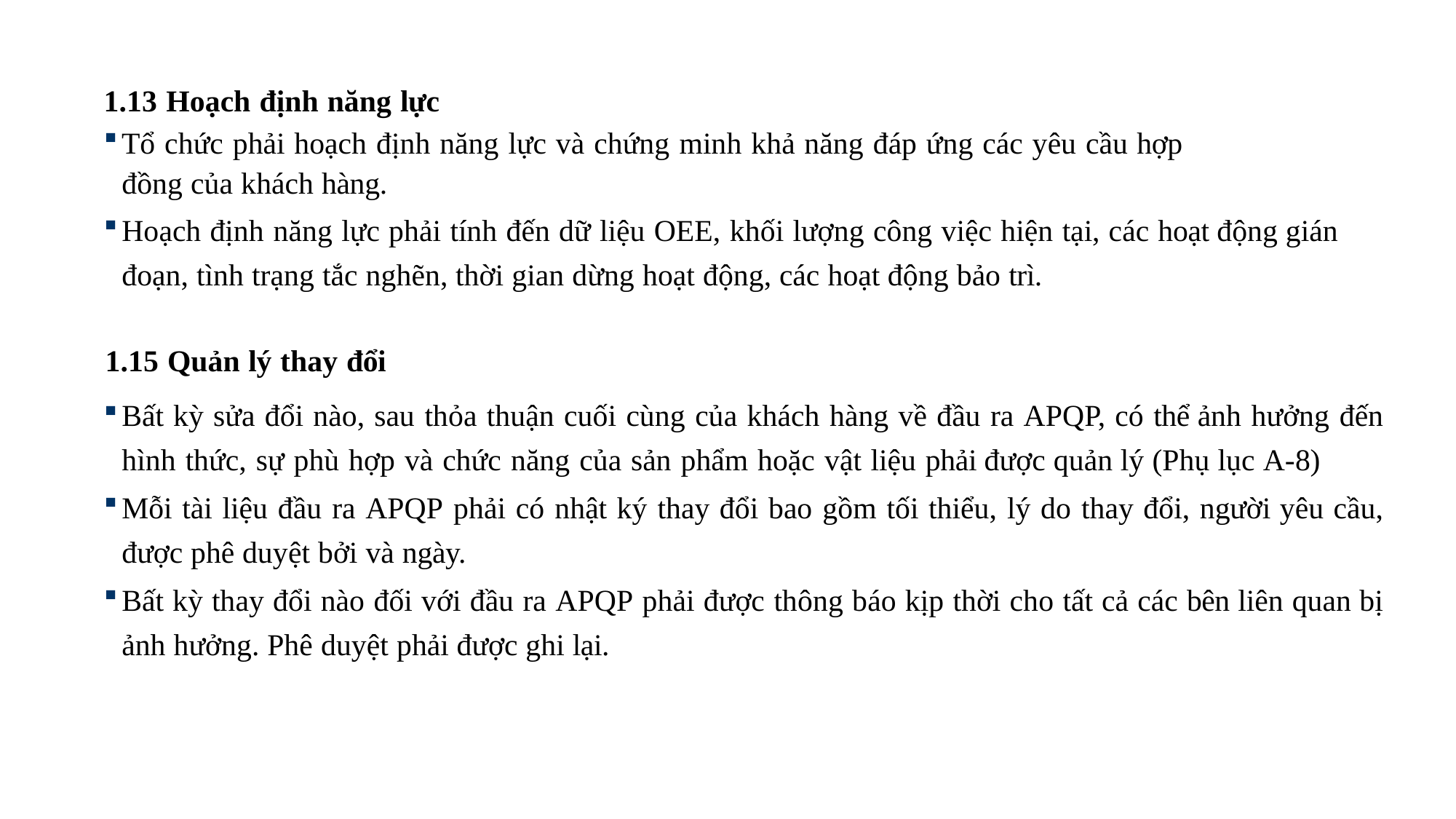

1.13 Hoạch định năng lực
Tổ chức phải hoạch định năng lực và chứng minh khả năng đáp ứng các yêu cầu hợp
đồng của khách hàng.
Hoạch định năng lực phải tính đến dữ liệu OEE, khối lượng công việc hiện tại, các hoạt động gián đoạn, tình trạng tắc nghẽn, thời gian dừng hoạt động, các hoạt động bảo trì.

1.15 Quản lý thay đổi
Bất kỳ sửa đổi nào, sau thỏa thuận cuối cùng của khách hàng về đầu ra APQP, có thể ảnh hưởng đến hình thức, sự phù hợp và chức năng của sản phẩm hoặc vật liệu phải được quản lý (Phụ lục A-8)
Mỗi tài liệu đầu ra APQP phải có nhật ký thay đổi bao gồm tối thiểu, lý do thay đổi, người yêu cầu, được phê duyệt bởi và ngày.
Bất kỳ thay đổi nào đối với đầu ra APQP phải được thông báo kịp thời cho tất cả các bên liên quan bị ảnh hưởng. Phê duyệt phải được ghi lại.